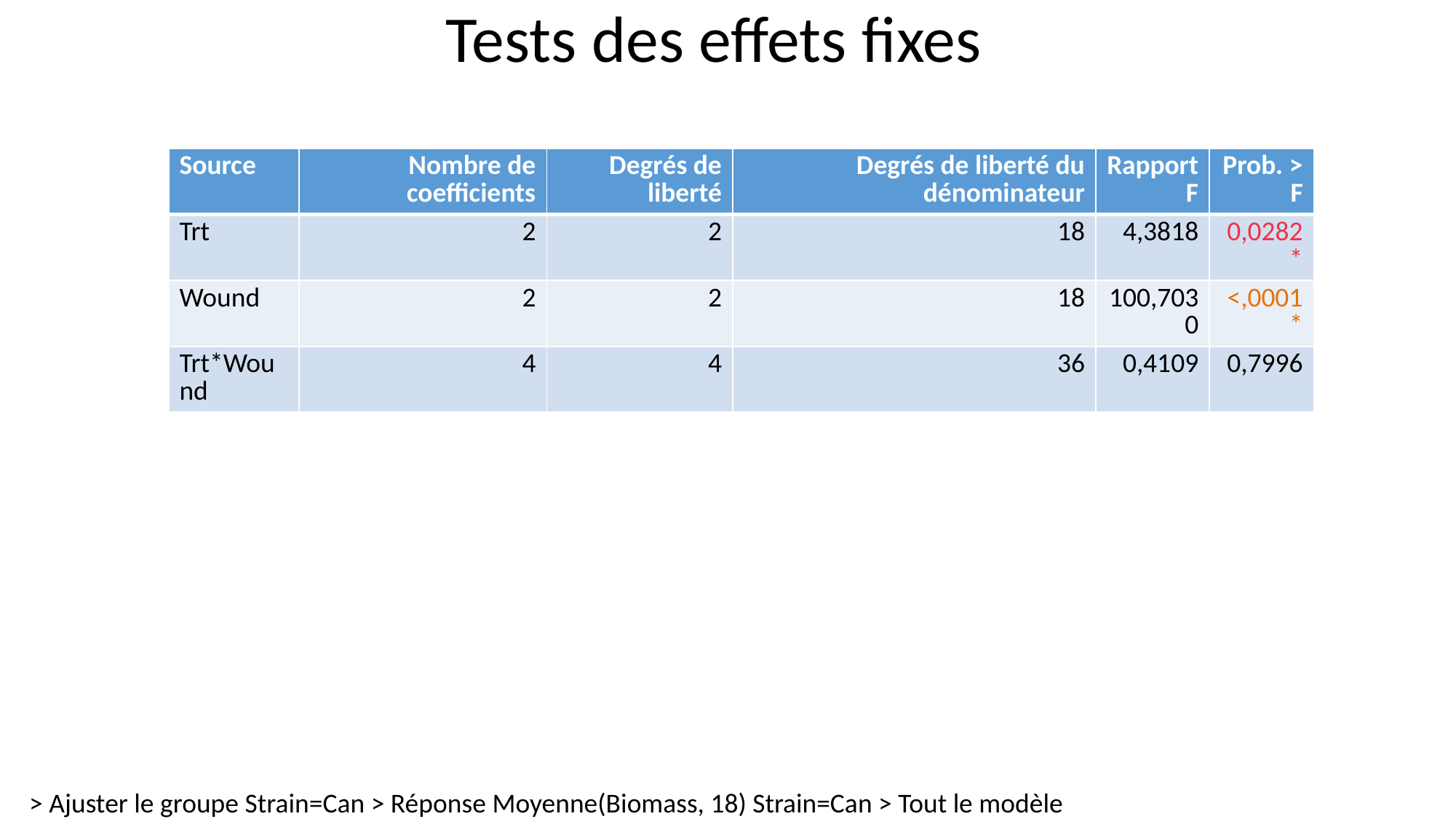

# Tests des effets fixes
| Source | Nombre de coefficients | Degrés de liberté | Degrés de liberté du dénominateur | Rapport F | Prob. > F |
| --- | --- | --- | --- | --- | --- |
| Trt | 2 | 2 | 18 | 4,3818 | 0,0282\* |
| Wound | 2 | 2 | 18 | 100,7030 | <,0001\* |
| Trt\*Wound | 4 | 4 | 36 | 0,4109 | 0,7996 |
> Ajuster le groupe Strain=Can > Réponse Moyenne(Biomass, 18) Strain=Can > Tout le modèle